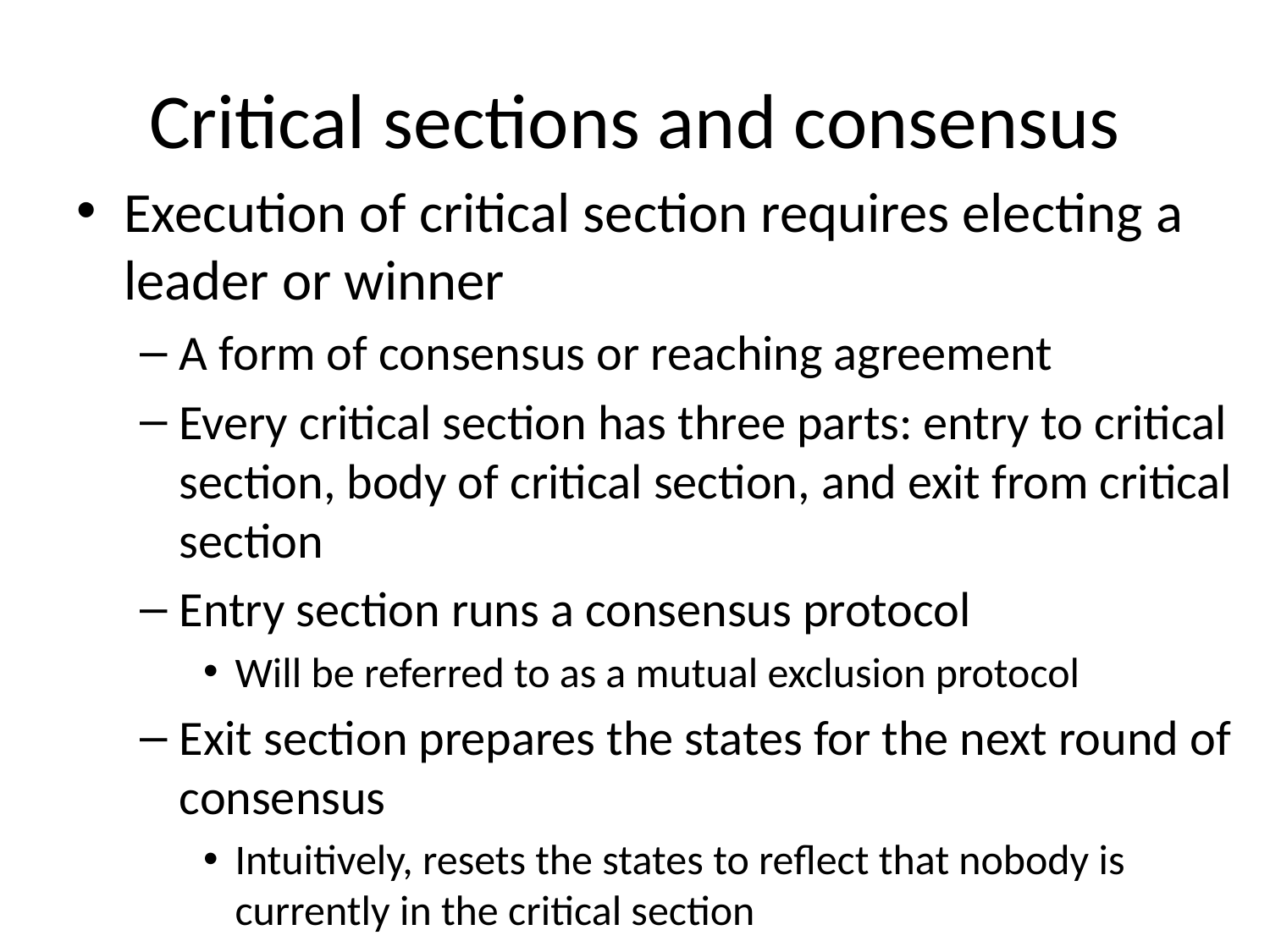

# Critical sections and consensus
Execution of critical section requires electing a leader or winner
A form of consensus or reaching agreement
Every critical section has three parts: entry to critical section, body of critical section, and exit from critical section
Entry section runs a consensus protocol
Will be referred to as a mutual exclusion protocol
Exit section prepares the states for the next round of consensus
Intuitively, resets the states to reflect that nobody is currently in the critical section